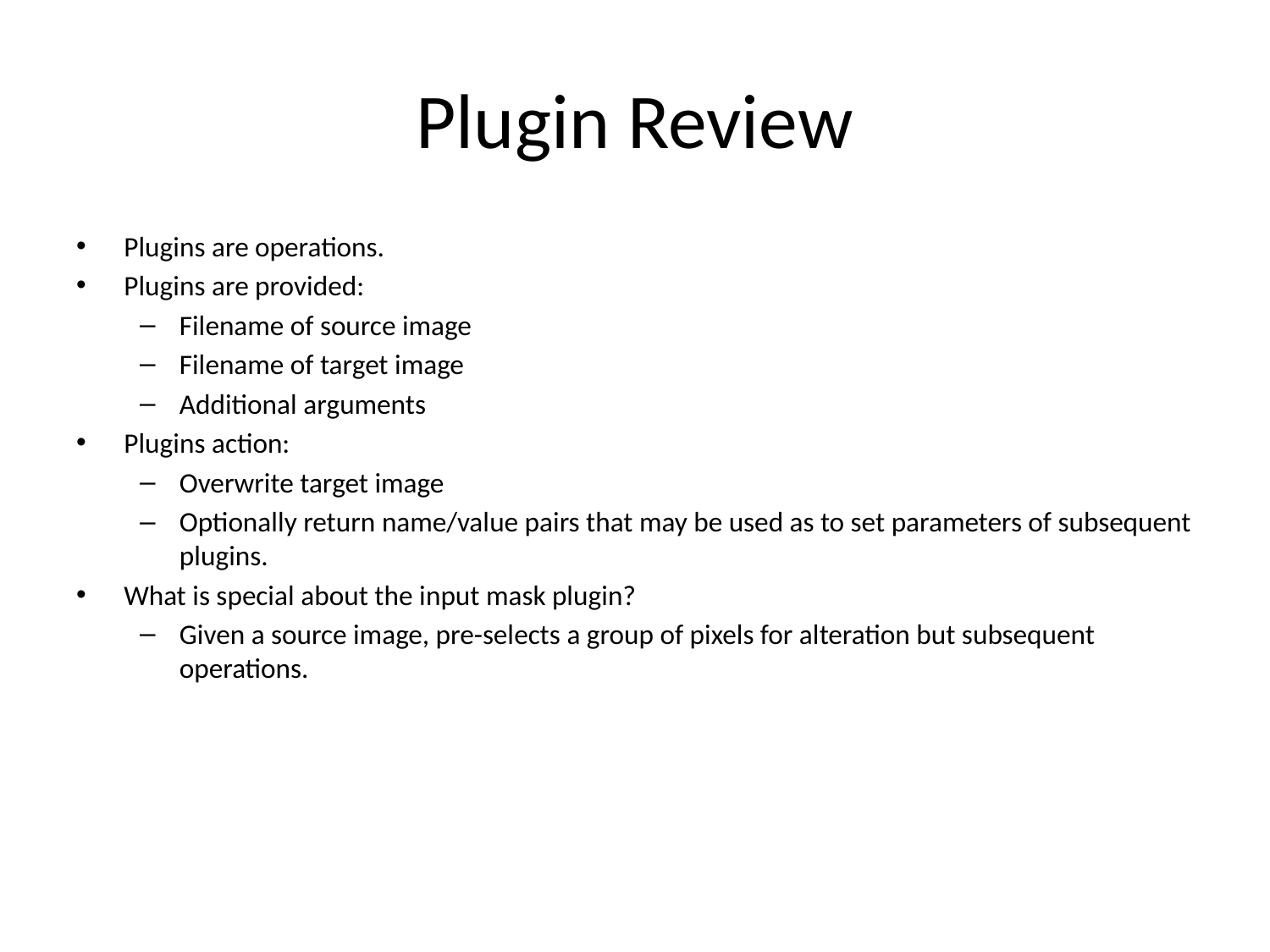

# Plugin Review
Plugins are operations.
Plugins are provided:
Filename of source image
Filename of target image
Additional arguments
Plugins action:
Overwrite target image
Optionally return name/value pairs that may be used as to set parameters of subsequent plugins.
What is special about the input mask plugin?
Given a source image, pre-selects a group of pixels for alteration but subsequent operations.